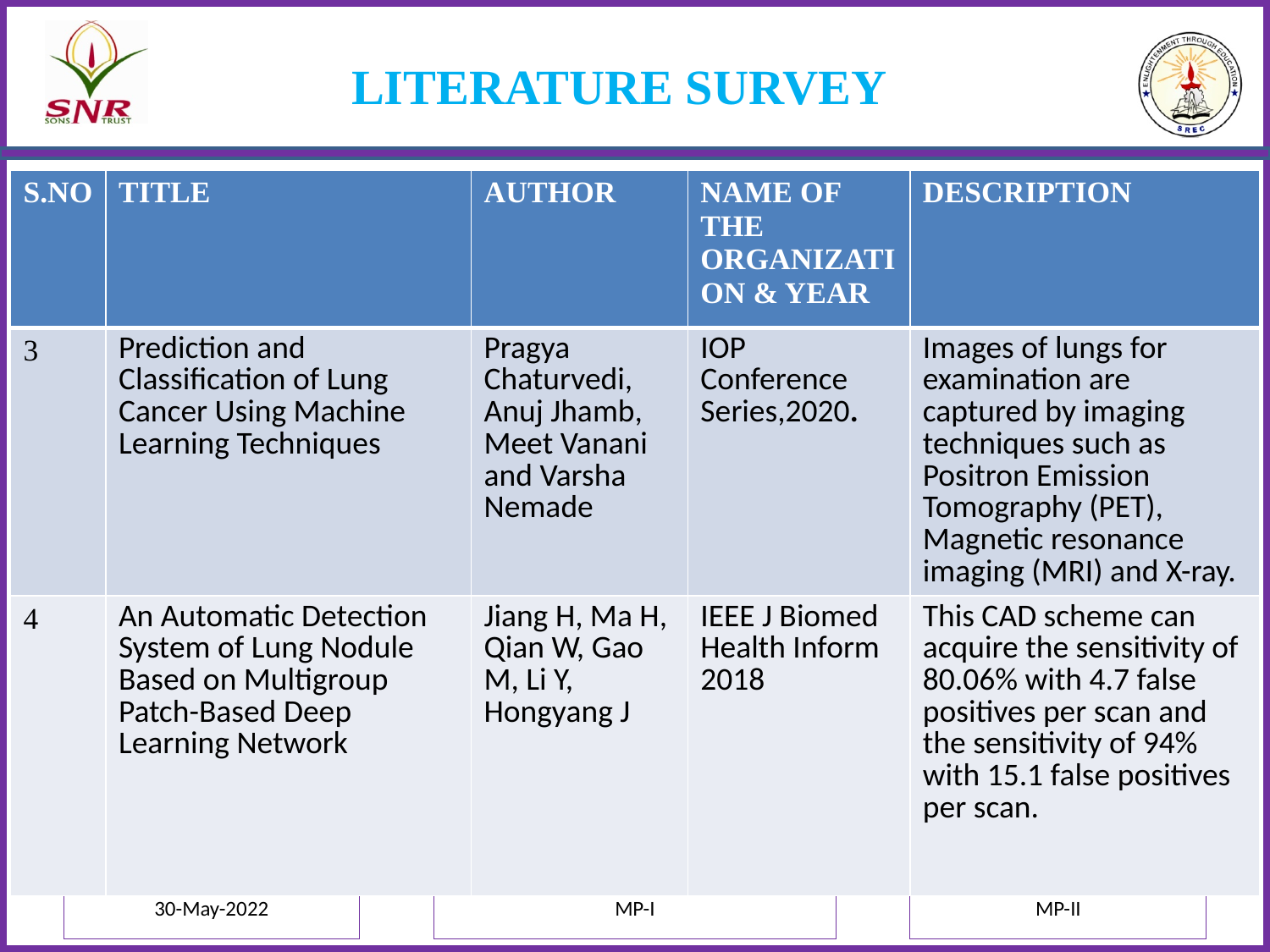

# LITERATURE SURVEY
| S.NO | TITLE | AUTHOR | NAME OF THE ORGANIZATION & YEAR | DESCRIPTION |
| --- | --- | --- | --- | --- |
| 3 | Prediction and Classification of Lung Cancer Using Machine Learning Techniques | Pragya Chaturvedi, Anuj Jhamb, Meet Vanani and Varsha Nemade | IOP Conference Series,2020. | Images of lungs for examination are captured by imaging techniques such as Positron Emission Tomography (PET), Magnetic resonance imaging (MRI) and X-ray. |
| 4 | An Automatic Detection System of Lung Nodule Based on Multigroup Patch-Based Deep Learning Network | Jiang H, Ma H, Qian W, Gao M, Li Y, Hongyang J | IEEE J Biomed Health Inform 2018 | This CAD scheme can acquire the sensitivity of 80.06% with 4.7 false positives per scan and the sensitivity of 94% with 15.1 false positives per scan. |
30-May-2022
MP-I
MP-II